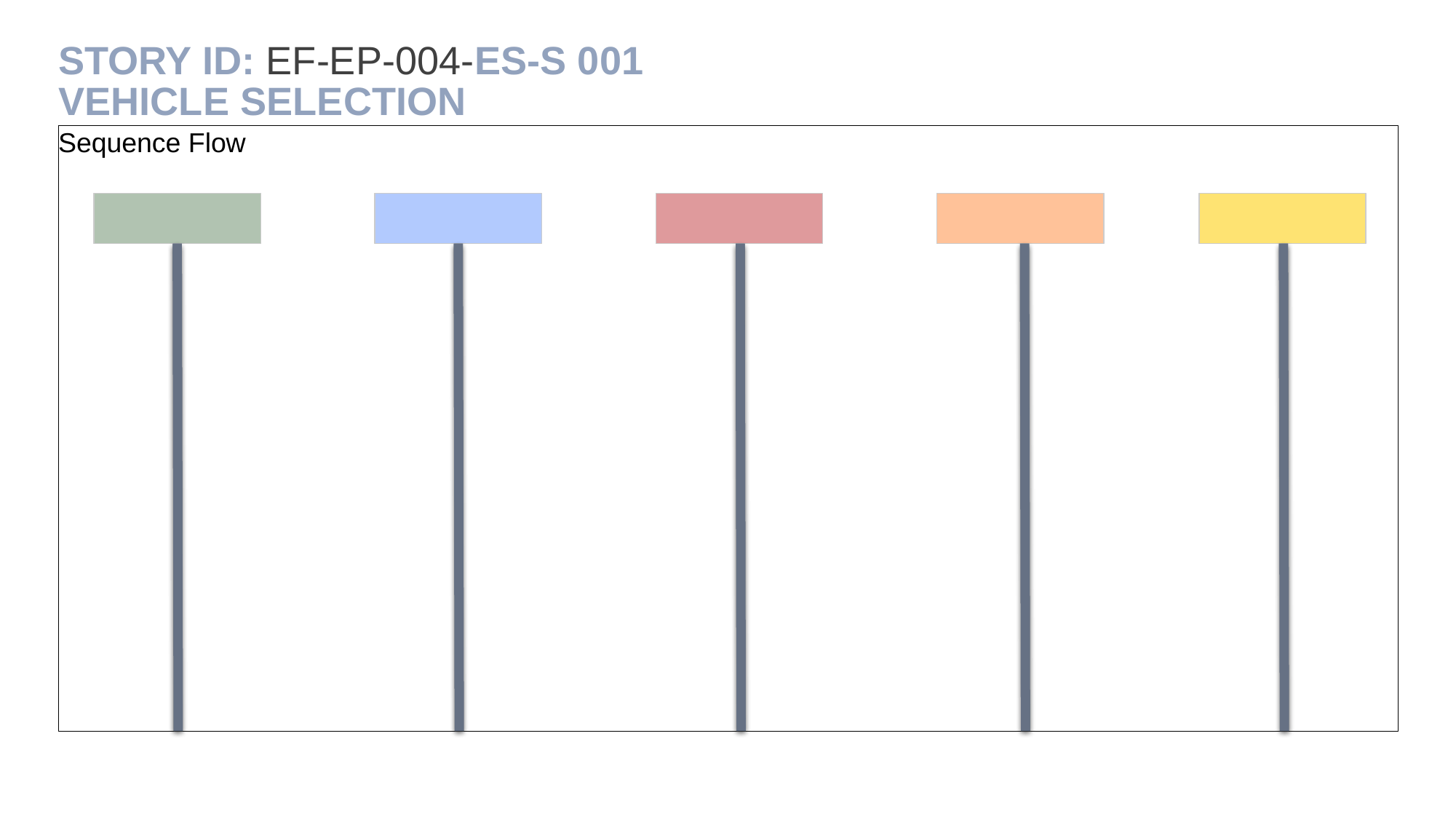

# Story ID: EF-EP-004-ES-S 001 Vehicle Selection
Sequence Flow